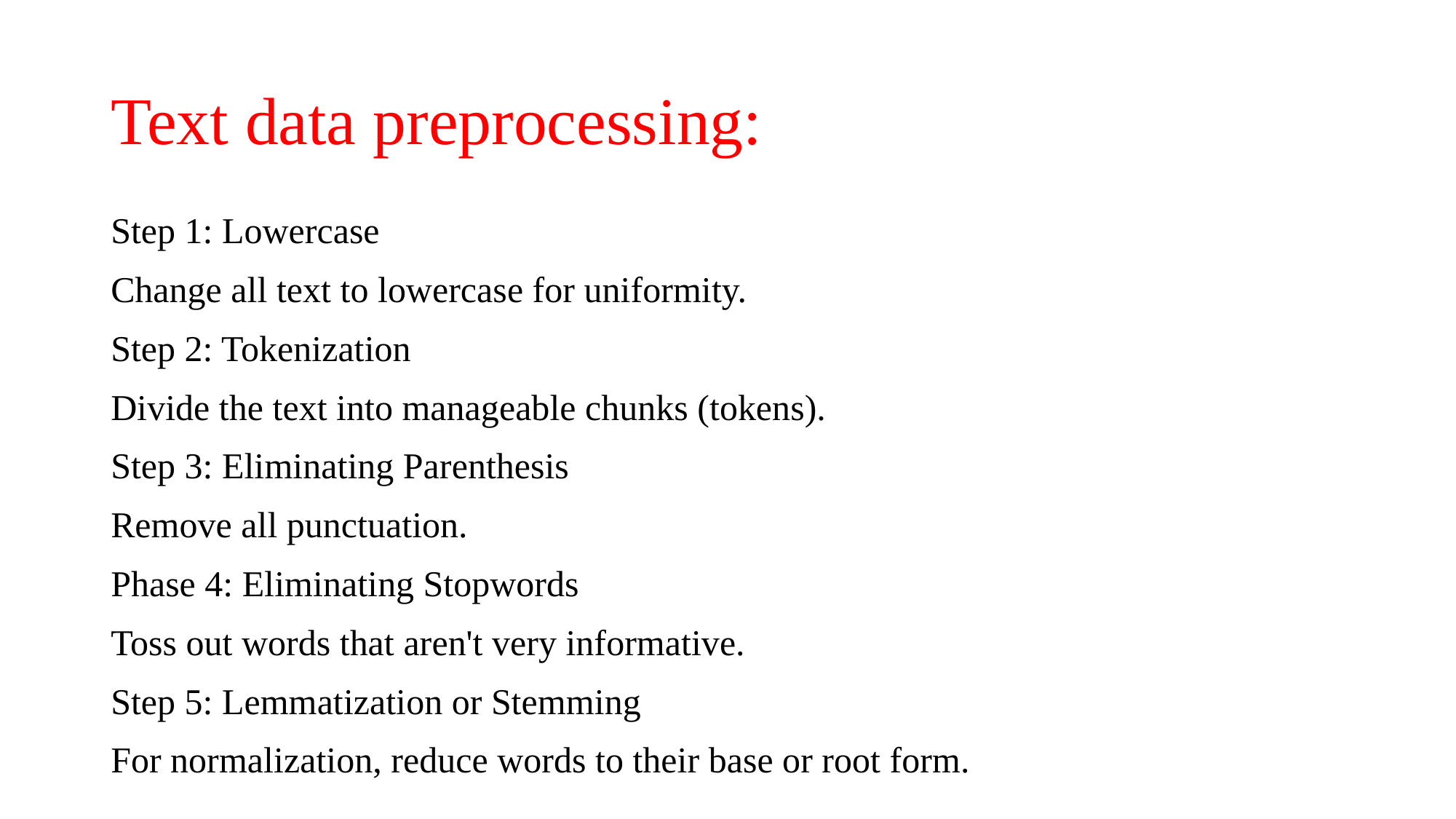

# Text data preprocessing:
Step 1: Lowercase
Change all text to lowercase for uniformity.
Step 2: Tokenization
Divide the text into manageable chunks (tokens).
Step 3: Eliminating Parenthesis
Remove all punctuation.
Phase 4: Eliminating Stopwords
Toss out words that aren't very informative.
Step 5: Lemmatization or Stemming
For normalization, reduce words to their base or root form.